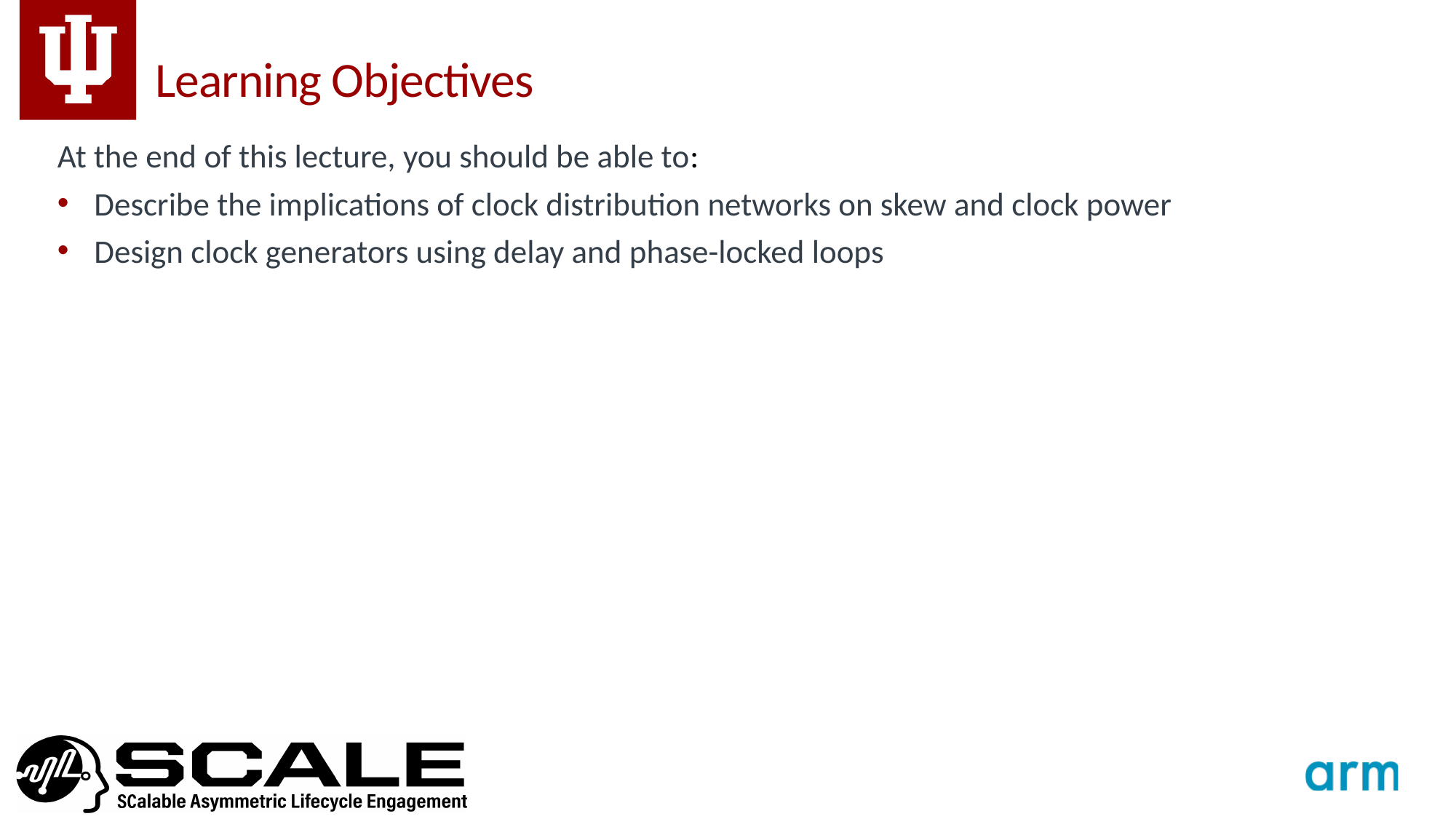

# Learning Objectives
At the end of this lecture, you should be able to:
Describe the implications of clock distribution networks on skew and clock power
Design clock generators using delay and phase-locked loops